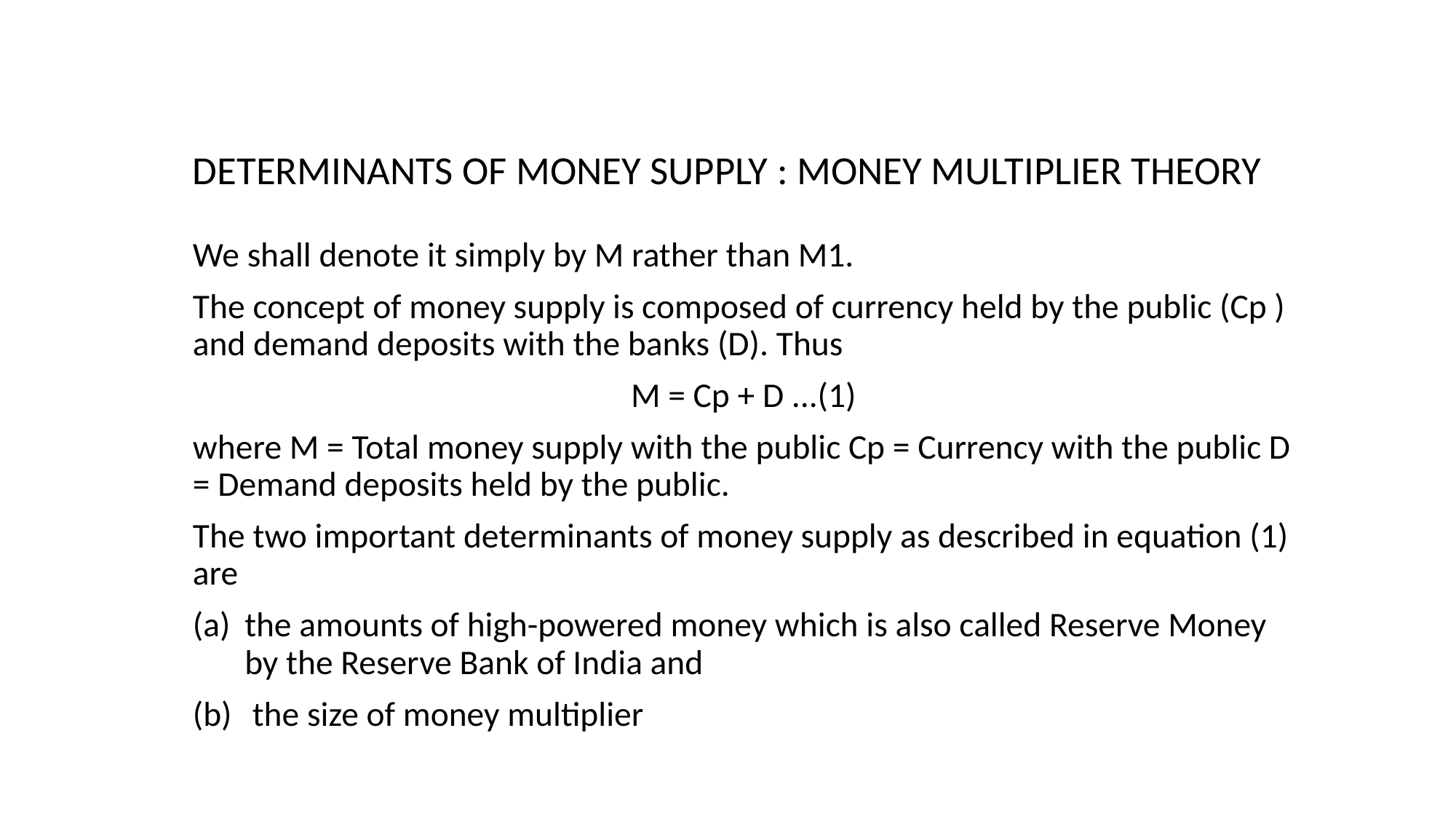

# DETERMINANTS OF MONEY SUPPLY : MONEY MULTIPLIER THEORY
We shall denote it simply by M rather than M1.
The concept of money supply is composed of currency held by the public (Cp ) and demand deposits with the banks (D). Thus
 M = Cp + D ...(1)
where M = Total money supply with the public Cp = Currency with the public D = Demand deposits held by the public.
The two important determinants of money supply as described in equation (1) are
the amounts of high-powered money which is also called Reserve Money by the Reserve Bank of India and
 the size of money multiplier